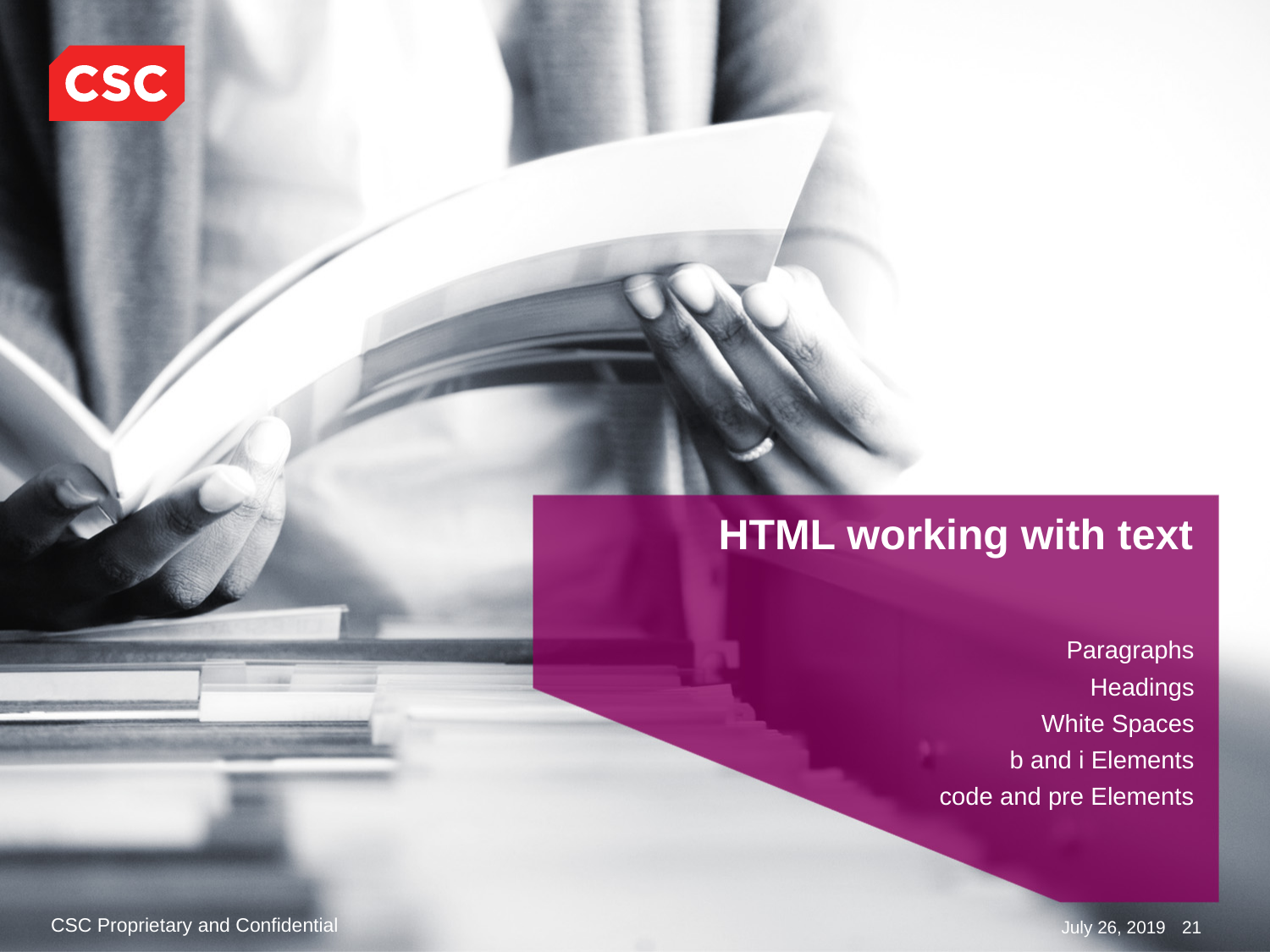

# HTML working with text
Paragraphs
Headings
White Spaces
b and i Elements
code and pre Elements